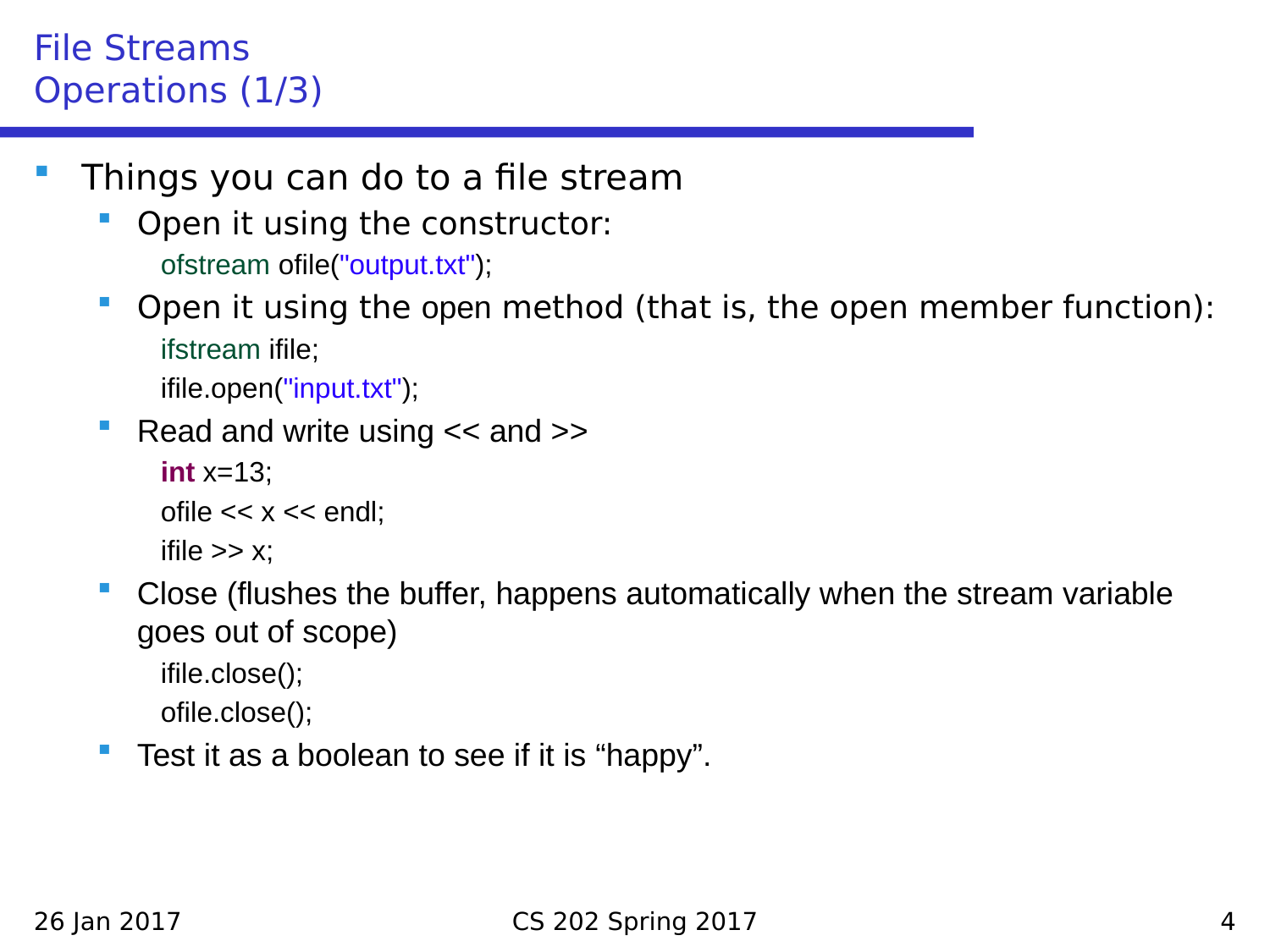

# File Streams Operations (1/3)
Things you can do to a file stream
Open it using the constructor:
ofstream ofile("output.txt");
Open it using the open method (that is, the open member function):
ifstream ifile;
ifile.open("input.txt");
Read and write using << and >>
int x=13;
ofile << x << endl;
ifile >> x;
Close (flushes the buffer, happens automatically when the stream variable goes out of scope)
ifile.close();
ofile.close();
Test it as a boolean to see if it is “happy”.

26 Jan 2017
CS 202 Spring 2017
4